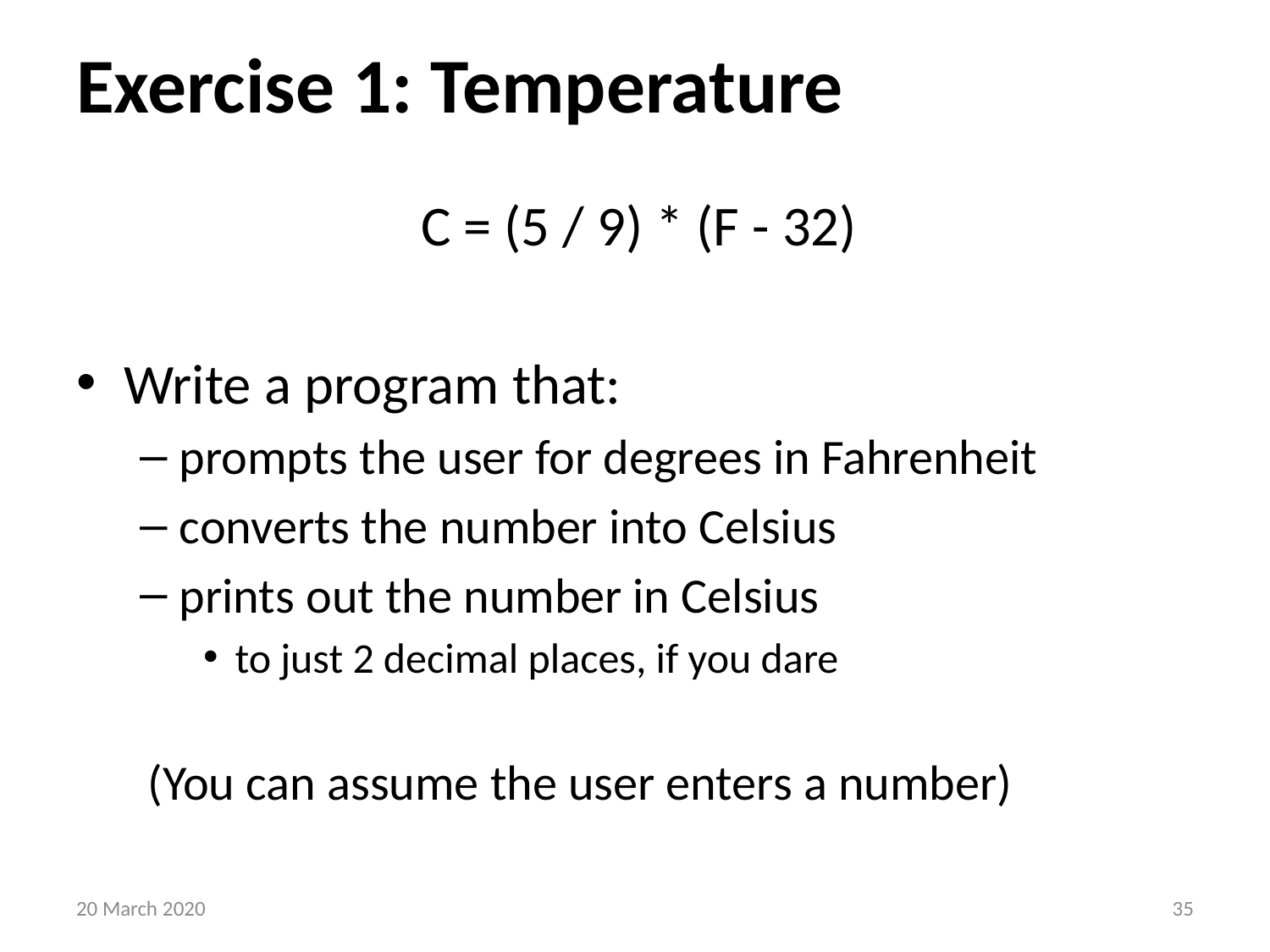

# Exercise 1: Temperature
C = (5 / 9) * (F - 32)

Write a program that:
prompts the user for degrees in Fahrenheit
converts the number into Celsius
prints out the number in Celsius
to just 2 decimal places, if you dare

(You can assume the user enters a number)
20 March 2020
35